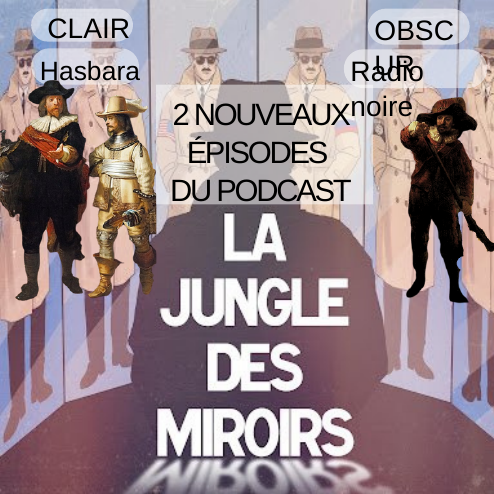

CLAIR

OBSCUR

Hasbara

Radio noire

2 NOUVEAUX ÉPISODES
DU PODCAST